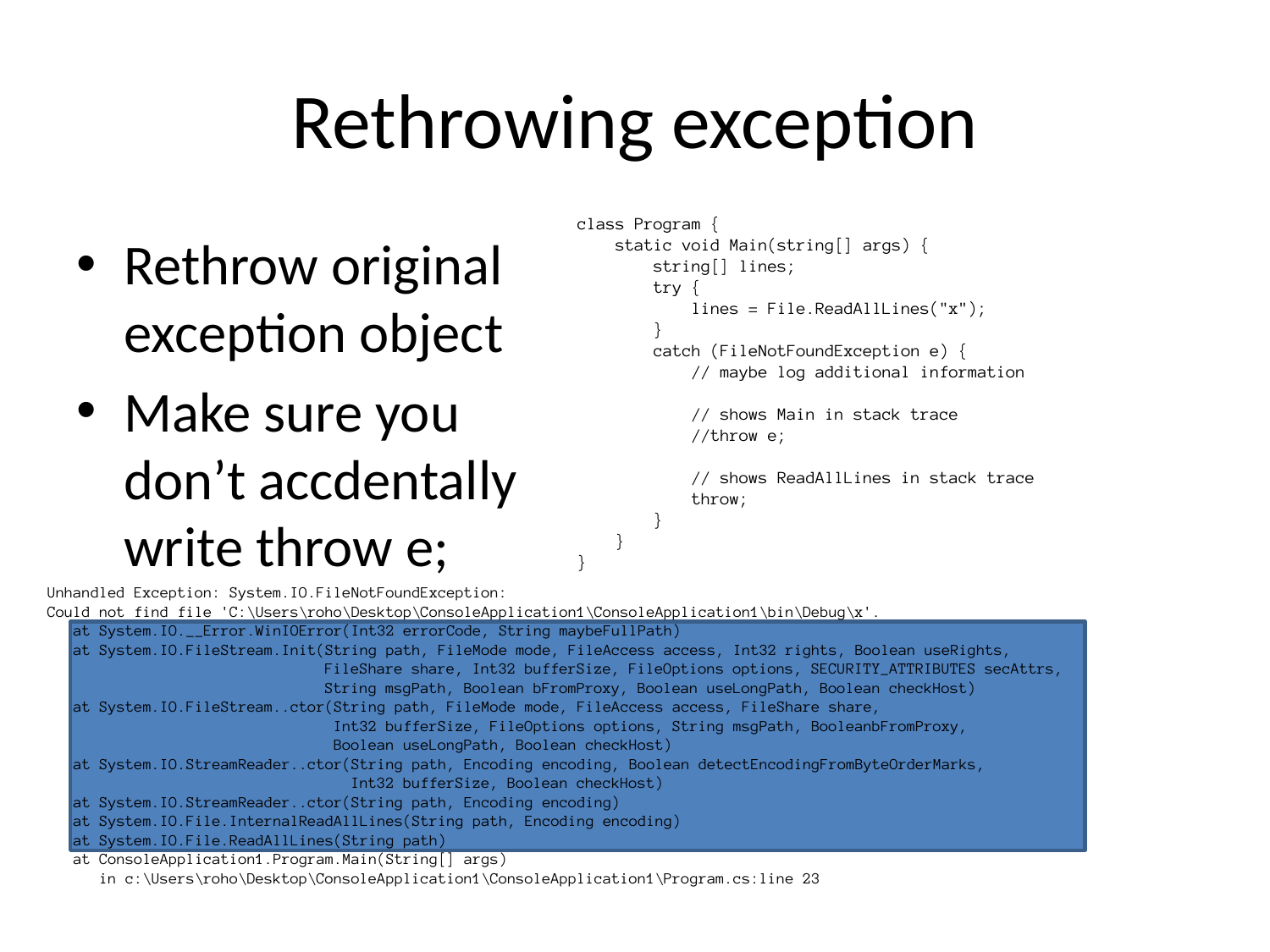

# Rethrowing exception
class Program {
    static void Main(string[] args) {
        string[] lines;
        try {
            lines = File.ReadAllLines("x");
        }
        catch (FileNotFoundException e) {
            // maybe log additional information
            // shows Main in stack trace
            //throw e;

            // shows ReadAllLines in stack trace
            throw;
        }
    }
}
Rethrow original exception object
Make sure you don’t accdentally write throw e;
Unhandled Exception: System.IO.FileNotFoundException:
Could not find file 'C:\Users\roho\Desktop\ConsoleApplication1\ConsoleApplication1\bin\Debug\x'.
   at System.IO.__Error.WinIOError(Int32 errorCode, String maybeFullPath)
   at System.IO.FileStream.Init(String path, FileMode mode, FileAccess access, Int32 rights, Boolean useRights,
                                FileShare share, Int32 bufferSize, FileOptions options, SECURITY_ATTRIBUTES secAttrs,
                                String msgPath, Boolean bFromProxy, Boolean useLongPath, Boolean checkHost)
   at System.IO.FileStream..ctor(String path, FileMode mode, FileAccess access, FileShare share,
                                 Int32 bufferSize, FileOptions options, String msgPath, BooleanbFromProxy,
                                 Boolean useLongPath, Boolean checkHost)
   at System.IO.StreamReader..ctor(String path, Encoding encoding, Boolean detectEncodingFromByteOrderMarks,
                                   Int32 bufferSize, Boolean checkHost)
   at System.IO.StreamReader..ctor(String path, Encoding encoding)
   at System.IO.File.InternalReadAllLines(String path, Encoding encoding)
   at System.IO.File.ReadAllLines(String path)
   at ConsoleApplication1.Program.Main(String[] args)
      in c:\Users\roho\Desktop\ConsoleApplication1\ConsoleApplication1\Program.cs:line 23